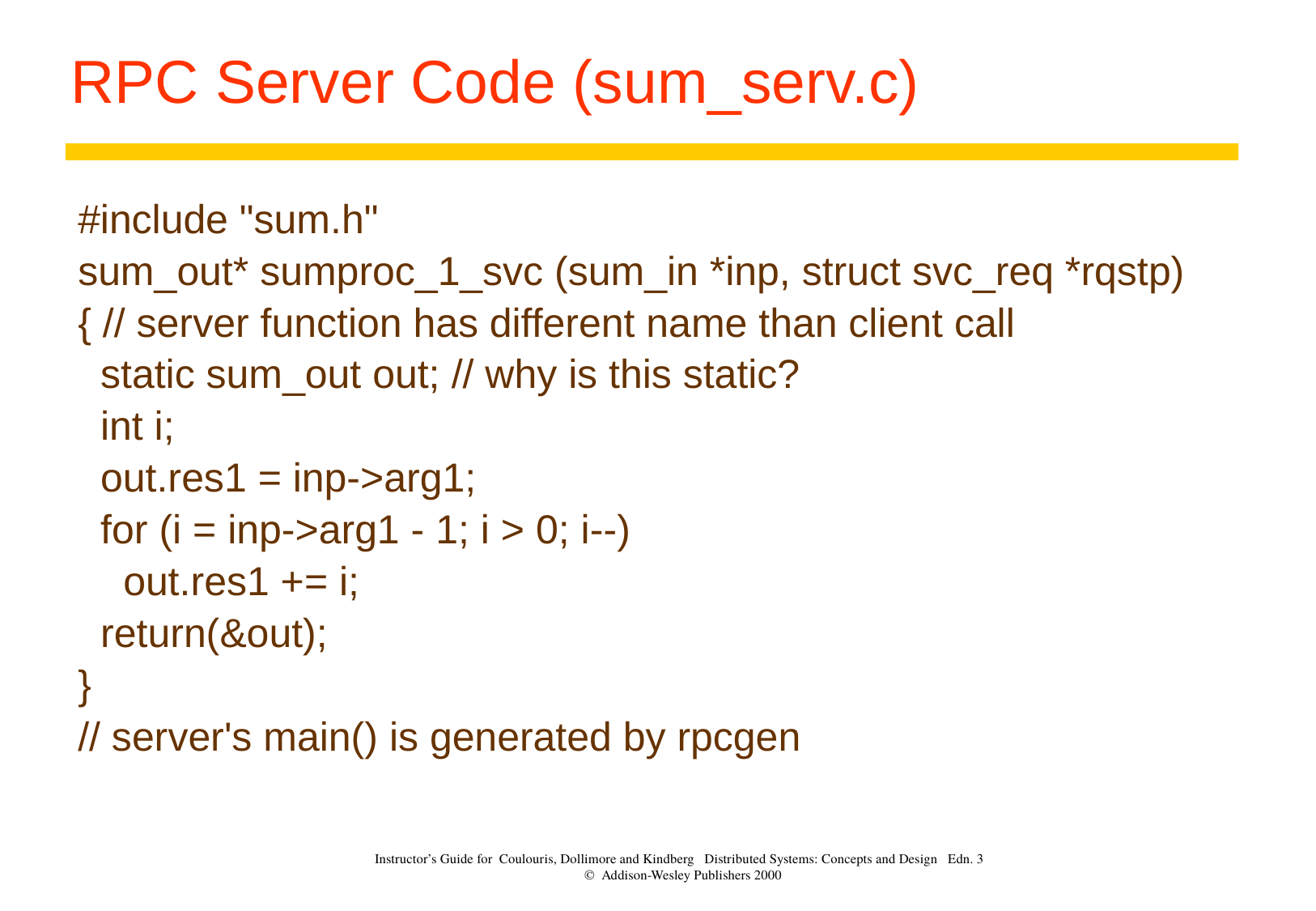

# RPC Server Code (sum_serv.c)
#include "sum.h"
sum_out* sumproc_1_svc (sum_in *inp, struct svc_req *rqstp)
{ // server function has different name than client call
  static sum_out out; // why is this static?
  int i;
  out.res1 = inp->arg1;
  for (i = inp->arg1 - 1; i > 0; i--)
    out.res1 += i;
  return(&out);
}
// server's main() is generated by rpcgen
Instructor’s Guide for  Coulouris, Dollimore and Kindberg   Distributed Systems: Concepts and Design   Edn. 3
©  Addison-Wesley Publishers 2000